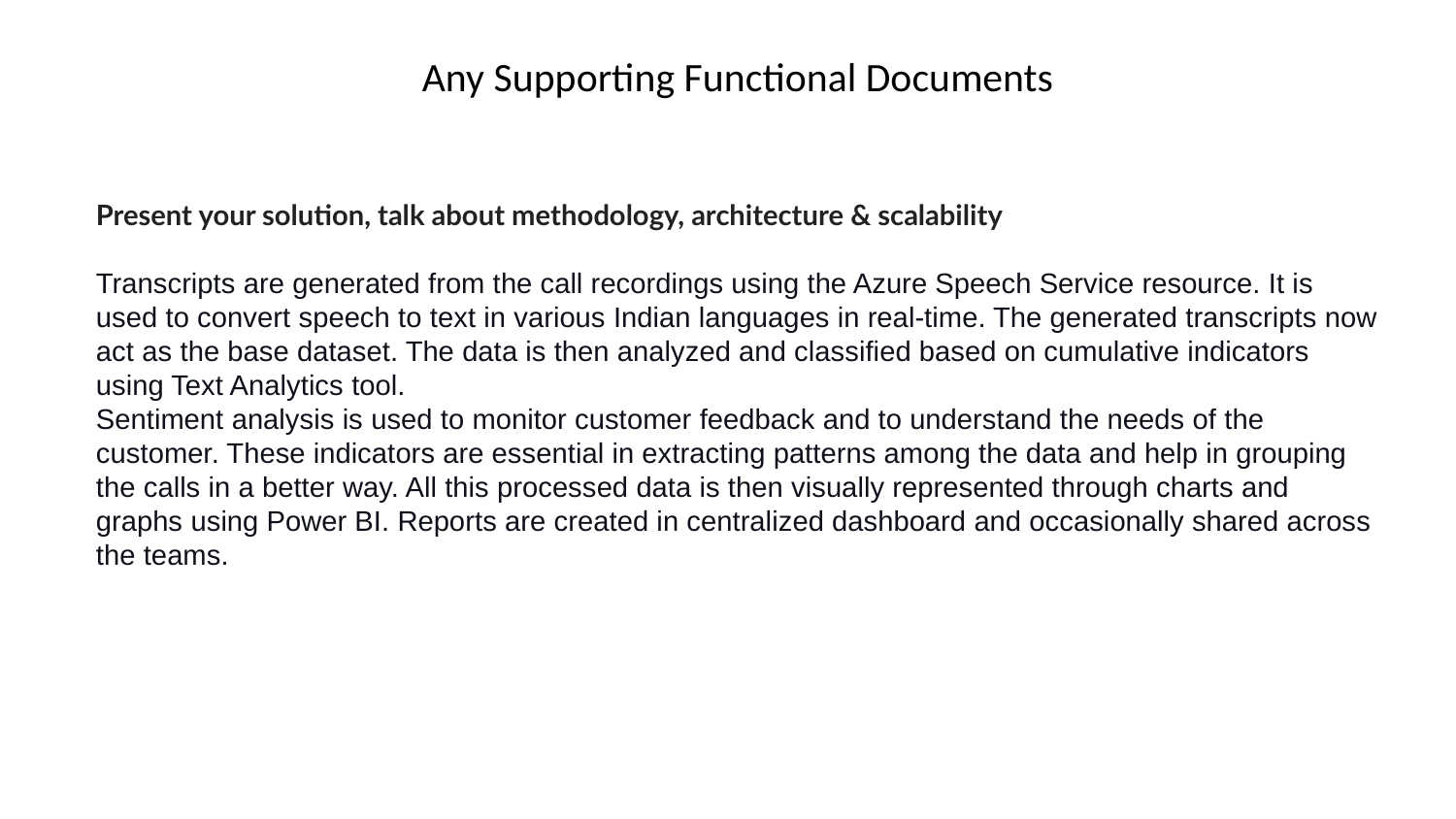

# Any Supporting Functional Documents
Present your solution, talk about methodology, architecture & scalability

Transcripts are generated from the call recordings using the Azure Speech Service resource. It is used to convert speech to text in various Indian languages in real-time. The generated transcripts now act as the base dataset. The data is then analyzed and classified based on cumulative indicators using Text Analytics tool.
Sentiment analysis is used to monitor customer feedback and to understand the needs of the customer. These indicators are essential in extracting patterns among the data and help in grouping the calls in a better way. All this processed data is then visually represented through charts and graphs using Power BI. Reports are created in centralized dashboard and occasionally shared across the teams.